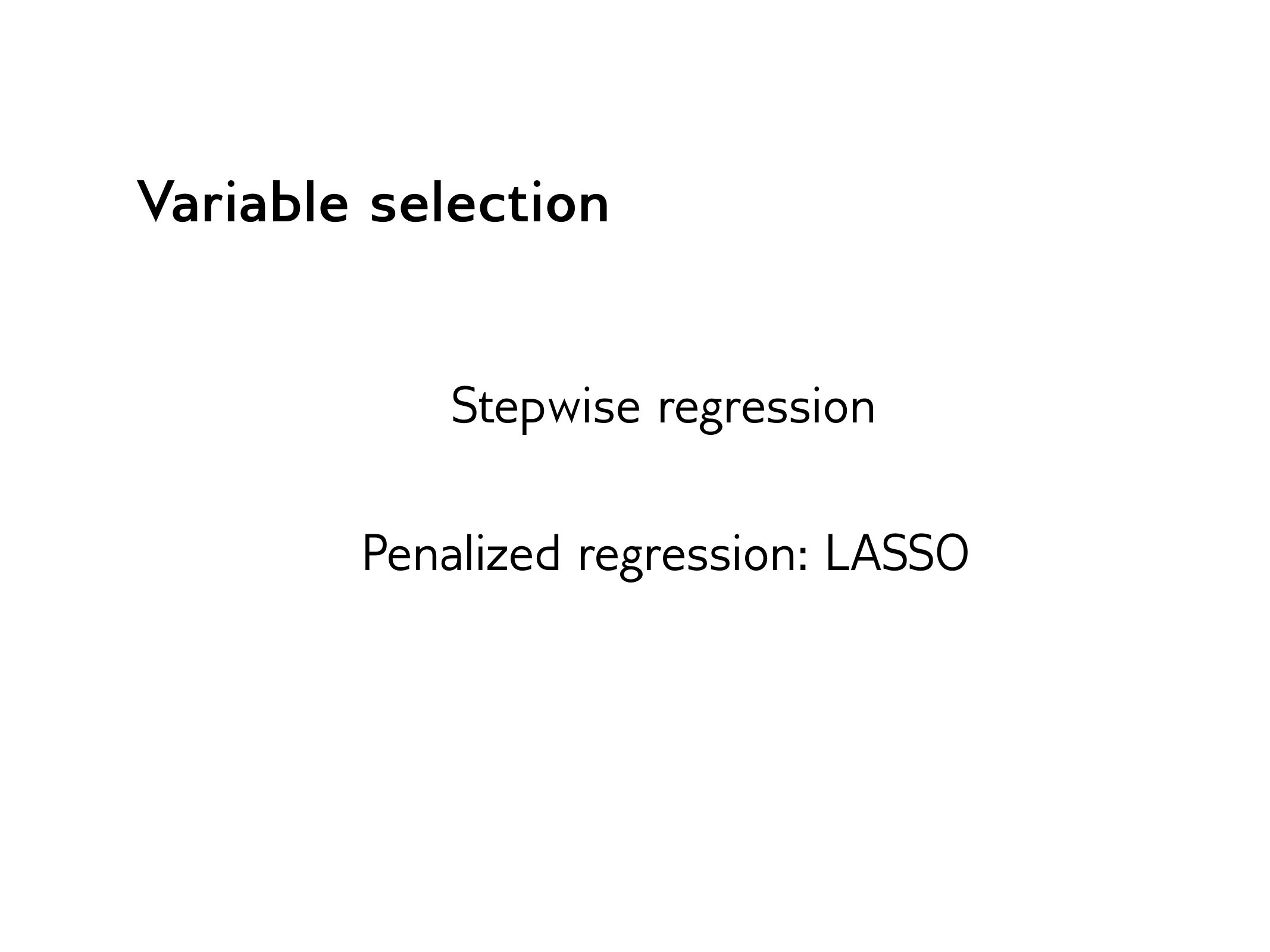

Variable selection
Stepwise regression
Penalized regression: LASSO